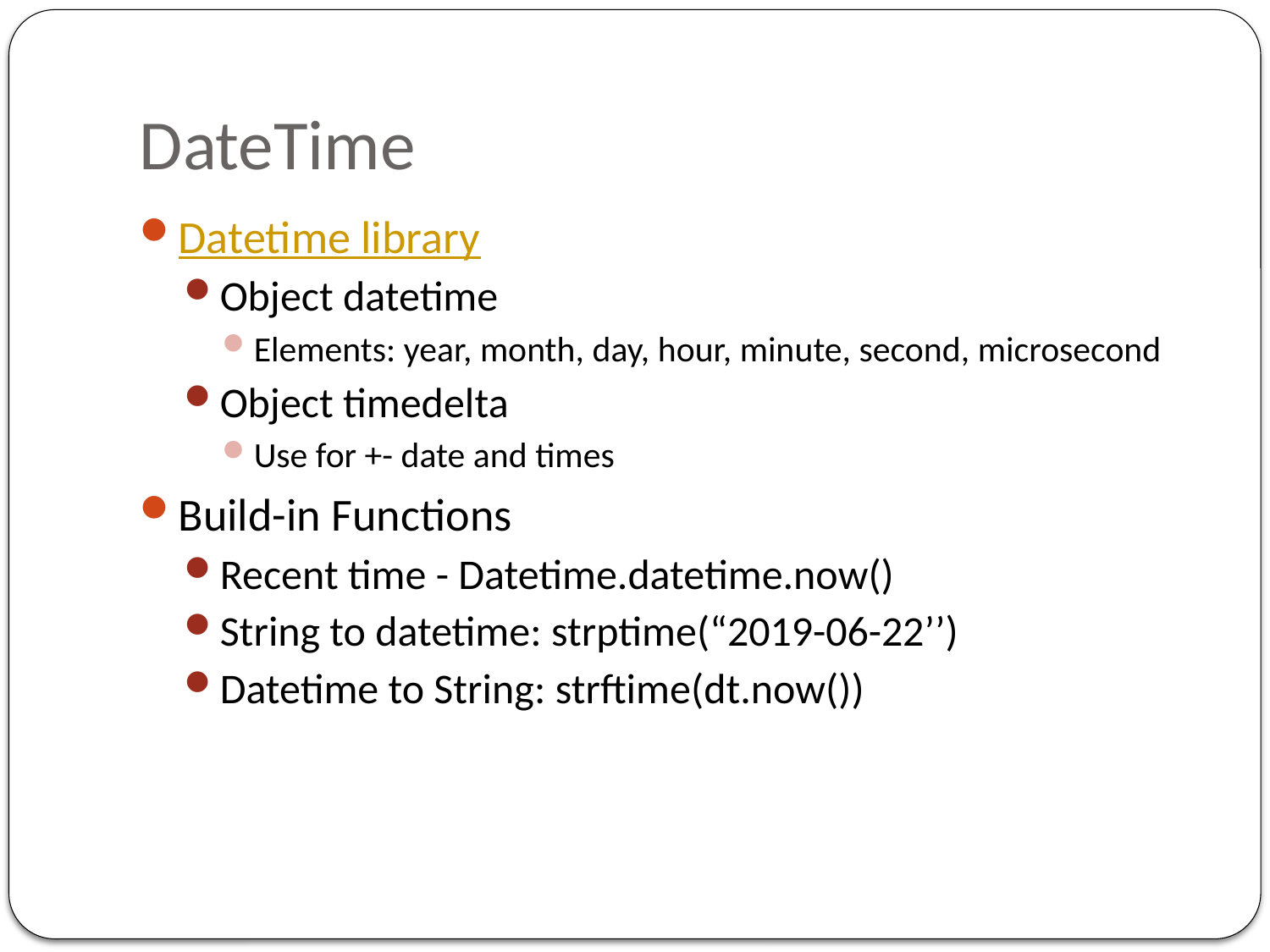

# DateTime
Datetime library
Object datetime
Elements: year, month, day, hour, minute, second, microsecond
Object timedelta
Use for +- date and times
Build-in Functions
Recent time - Datetime.datetime.now()
String to datetime: strptime(“2019-06-22’’)
Datetime to String: strftime(dt.now())